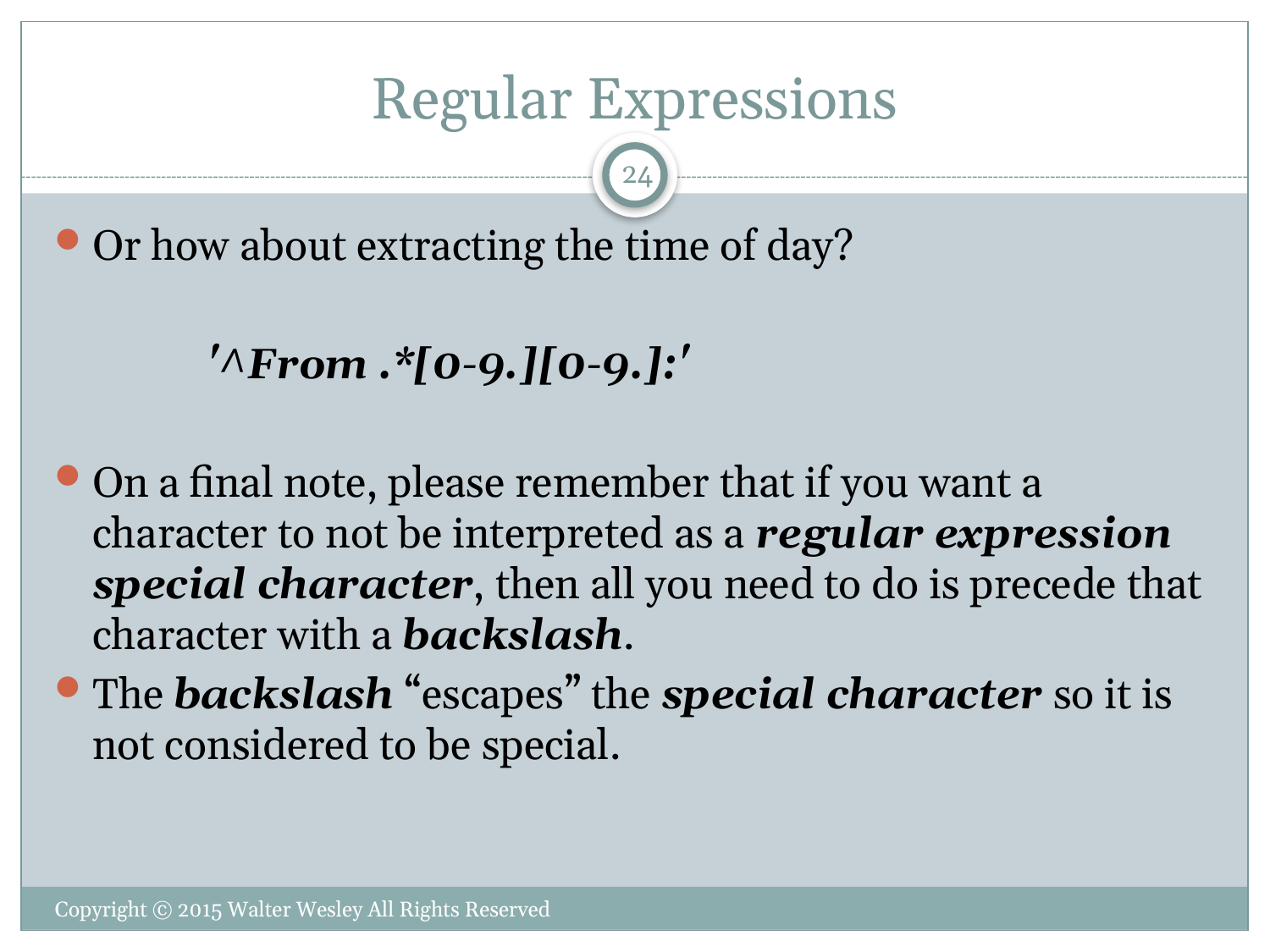

# Regular Expressions
24
Or how about extracting the time of day?

'^From .*[0-9.][0-9.]:'

On a final note, please remember that if you want a character to not be interpreted as a regular expression special character, then all you need to do is precede that character with a backslash.
The backslash “escapes” the special character so it is not considered to be special.

Copyright © 2015 Walter Wesley All Rights Reserved